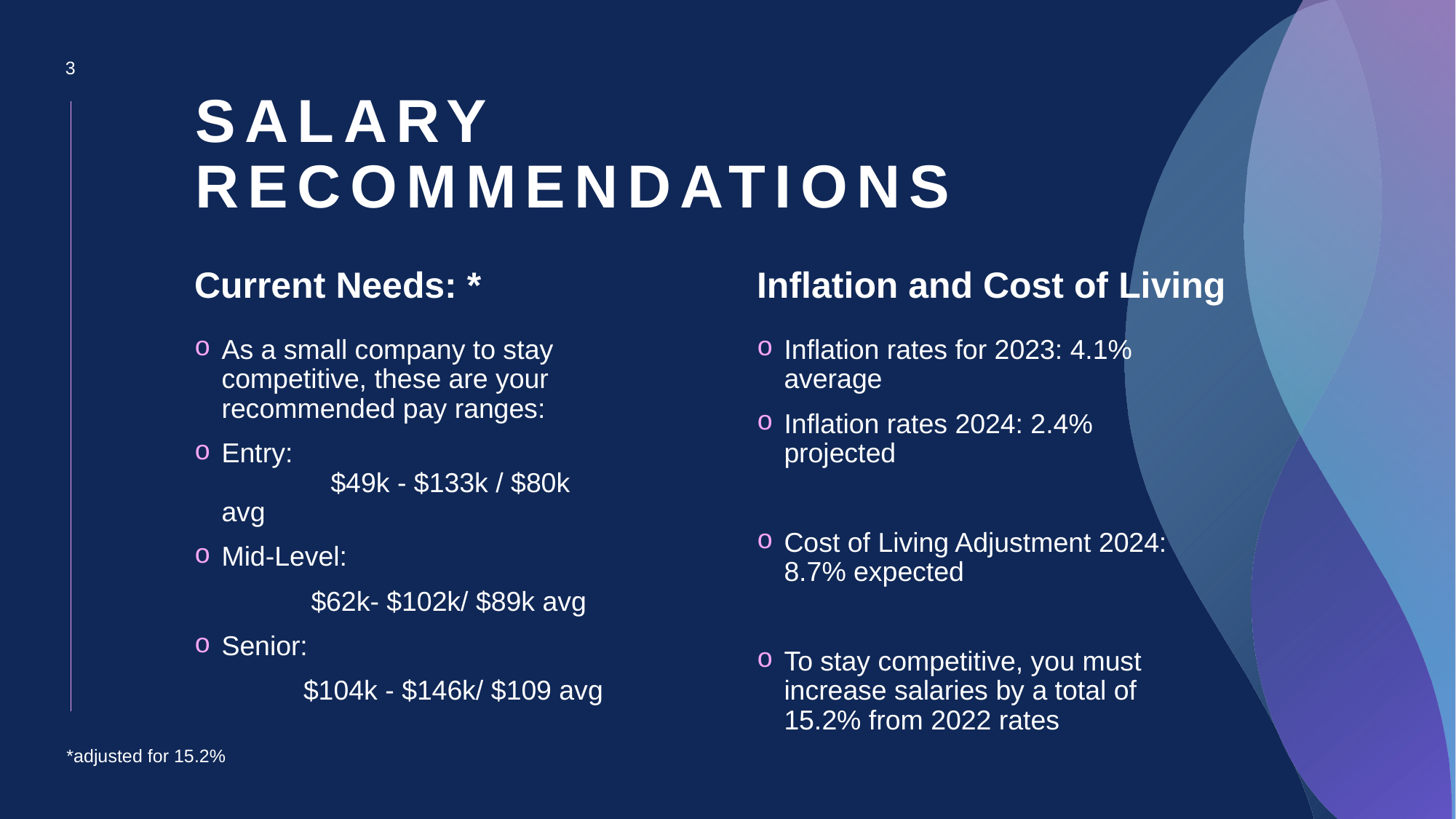

3
# Salary recommendations
Current Needs: *
Inflation and Cost of Living
Inflation rates for 2023: 4.1% average
Inflation rates 2024: 2.4% projected

Cost of Living Adjustment 2024: 8.7% expected

To stay competitive, you must increase salaries by a total of 15.2% from 2022 rates
As a small company to stay competitive, these are your recommended pay ranges:
Entry:
	$49k - $133k / $80k avg
Mid-Level:
	 $62k- $102k/ $89k avg
Senior:
	$104k - $146k/ $109 avg
*adjusted for 15.2%